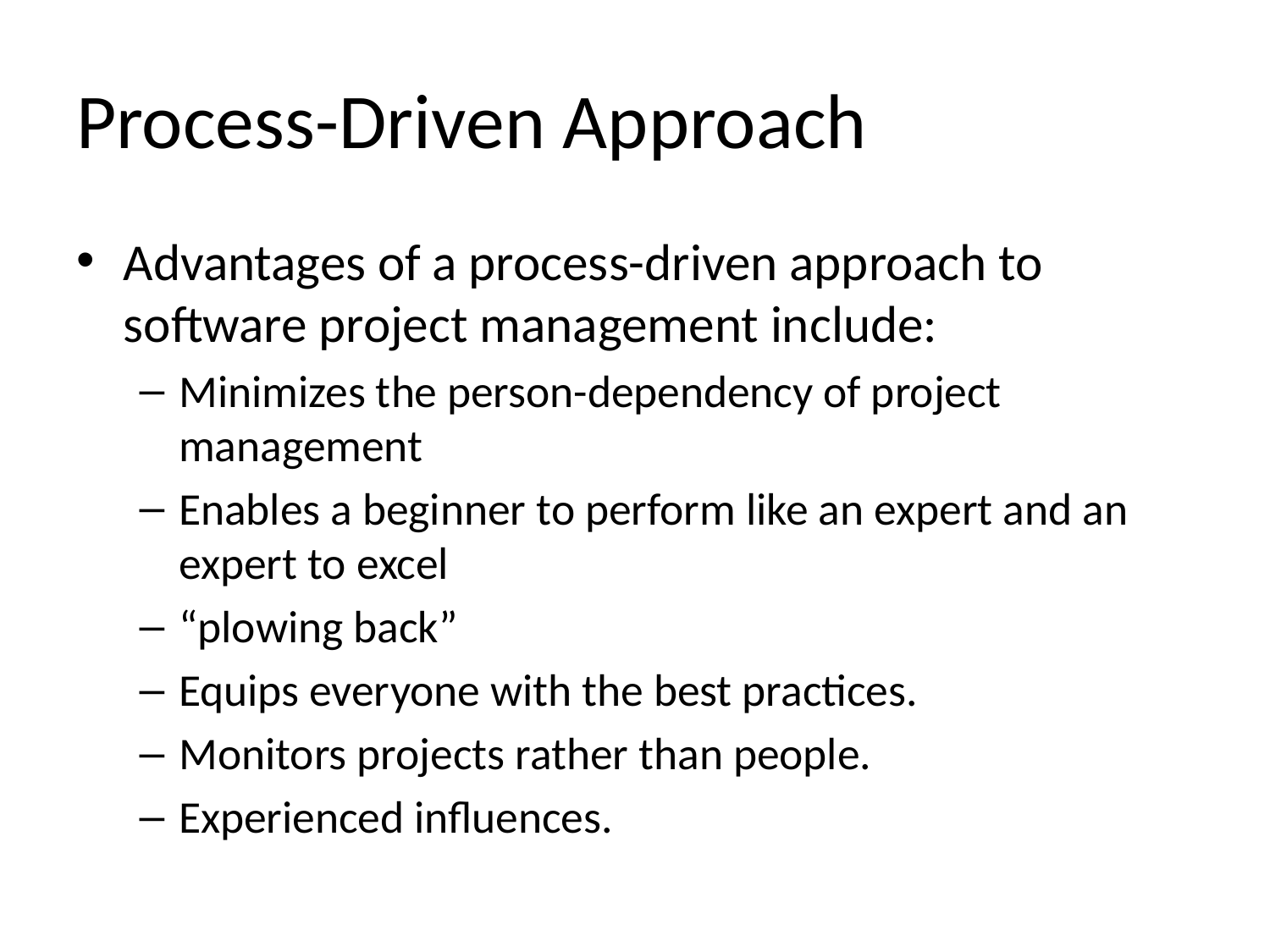

# Process-Driven Approach
Advantages of a process-driven approach to software project management include:
Minimizes the person-dependency of project management
Enables a beginner to perform like an expert and an expert to excel
“plowing back”
Equips everyone with the best practices.
Monitors projects rather than people.
Experienced influences.